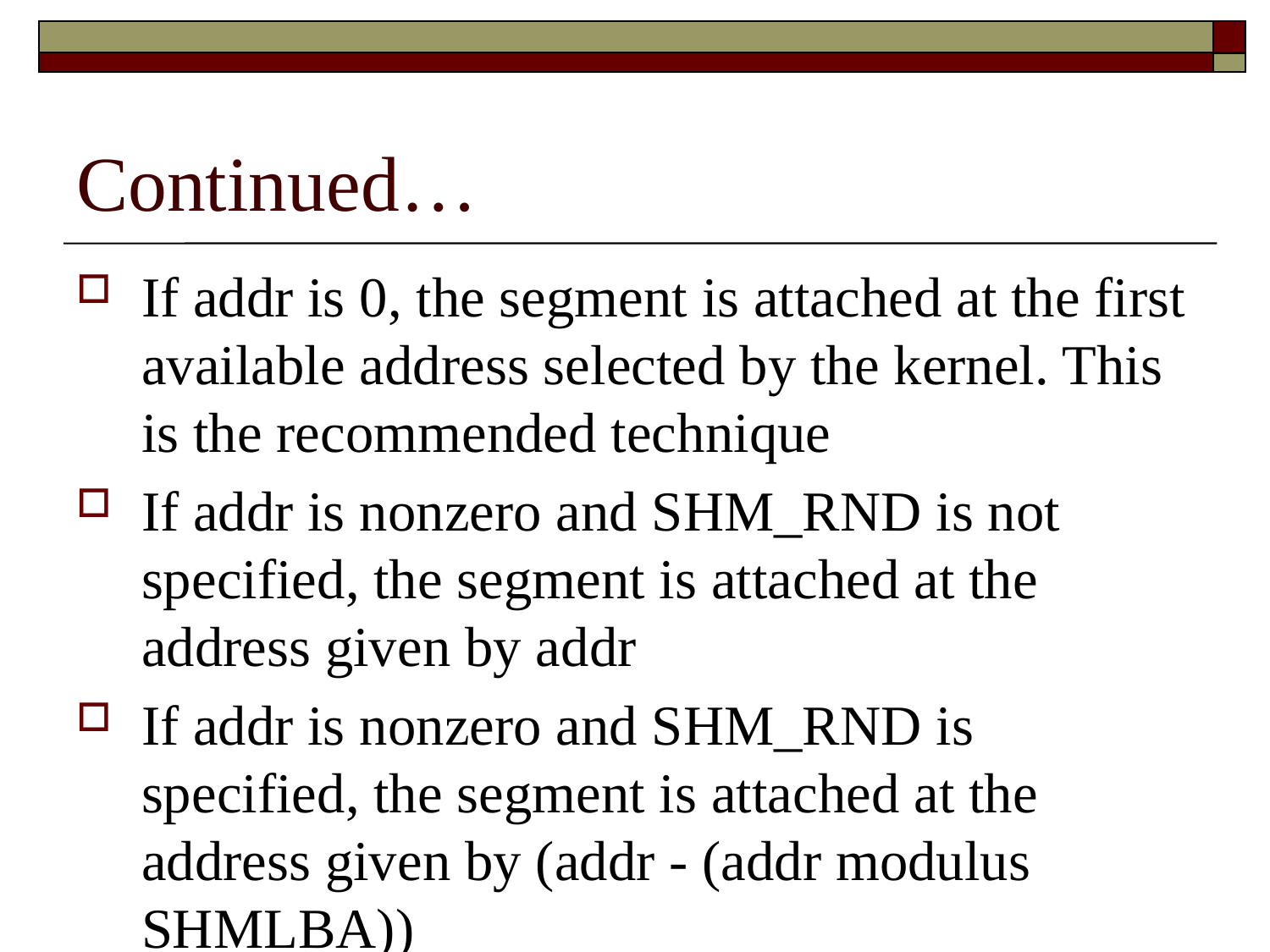

# Continued…
If addr is 0, the segment is attached at the first available address selected by the kernel. This is the recommended technique
If addr is nonzero and SHM_RND is not specified, the segment is attached at the address given by addr
If addr is nonzero and SHM_RND is specified, the segment is attached at the address given by (addr - (addr modulus SHMLBA))